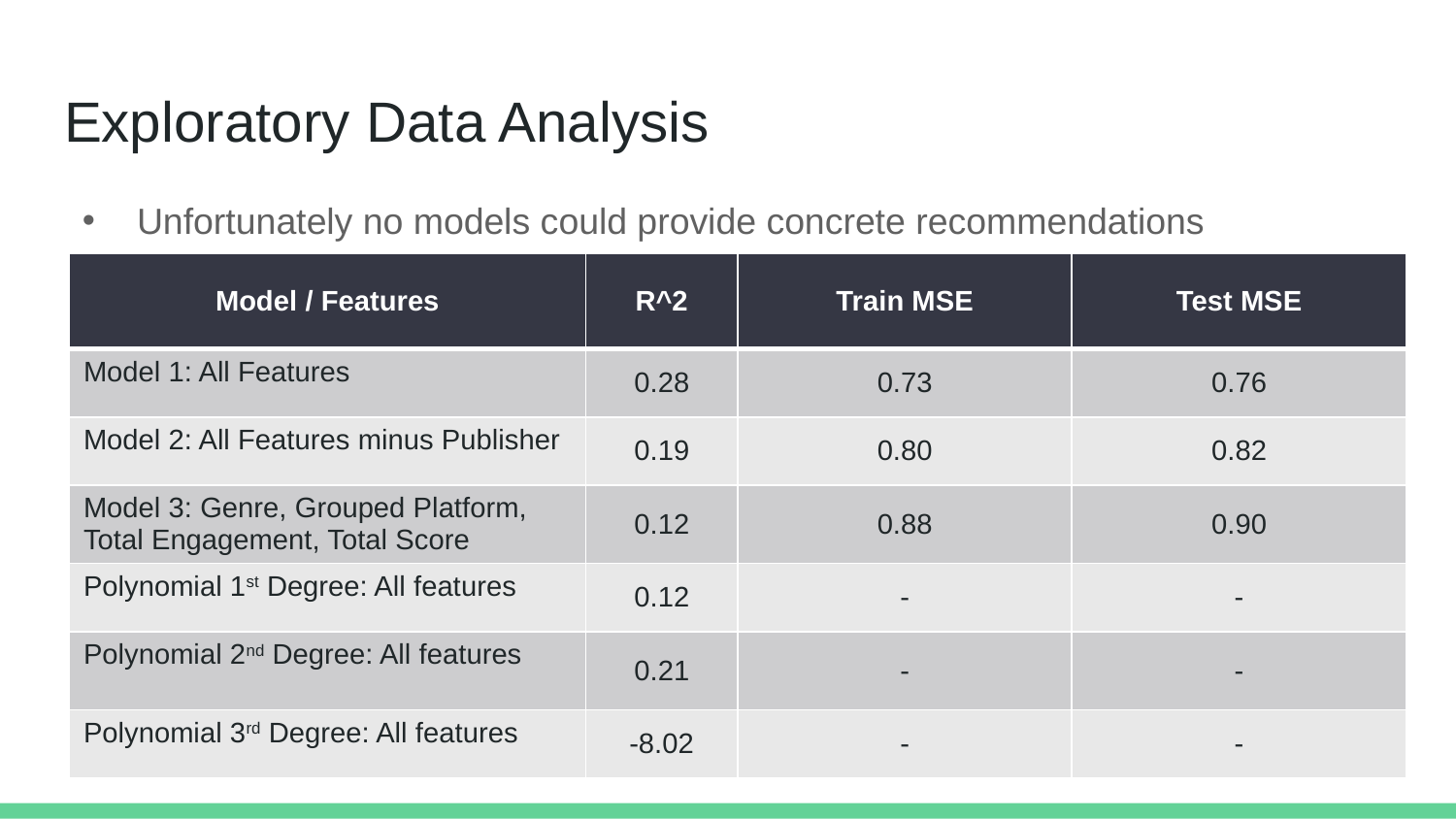

# Exploratory Data Analysis
Unfortunately no models could provide concrete recommendations
| Model / Features | R^2 | Train MSE | Test MSE |
| --- | --- | --- | --- |
| Model 1: All Features | 0.28 | 0.73 | 0.76 |
| Model 2: All Features minus Publisher | 0.19 | 0.80 | 0.82 |
| Model 3: Genre, Grouped Platform, Total Engagement, Total Score | 0.12 | 0.88 | 0.90 |
| Polynomial 1st Degree: All features | 0.12 | - | - |
| Polynomial 2nd Degree: All features | 0.21 | - | - |
| Polynomial 3rd Degree: All features | -8.02 | - | - |